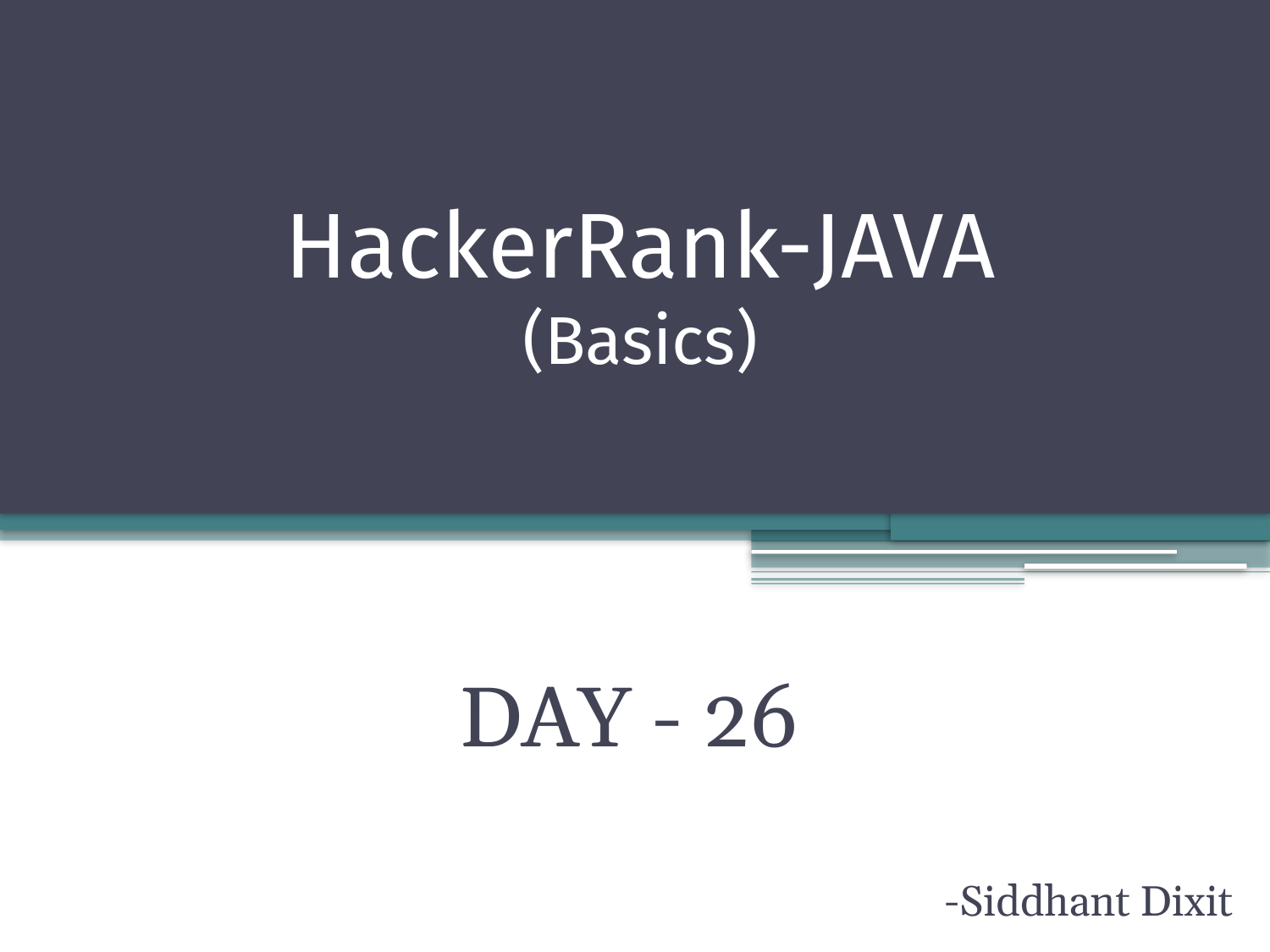

# HackerRank-JAVA (Basics)
DAY - 26
-Siddhant Dixit